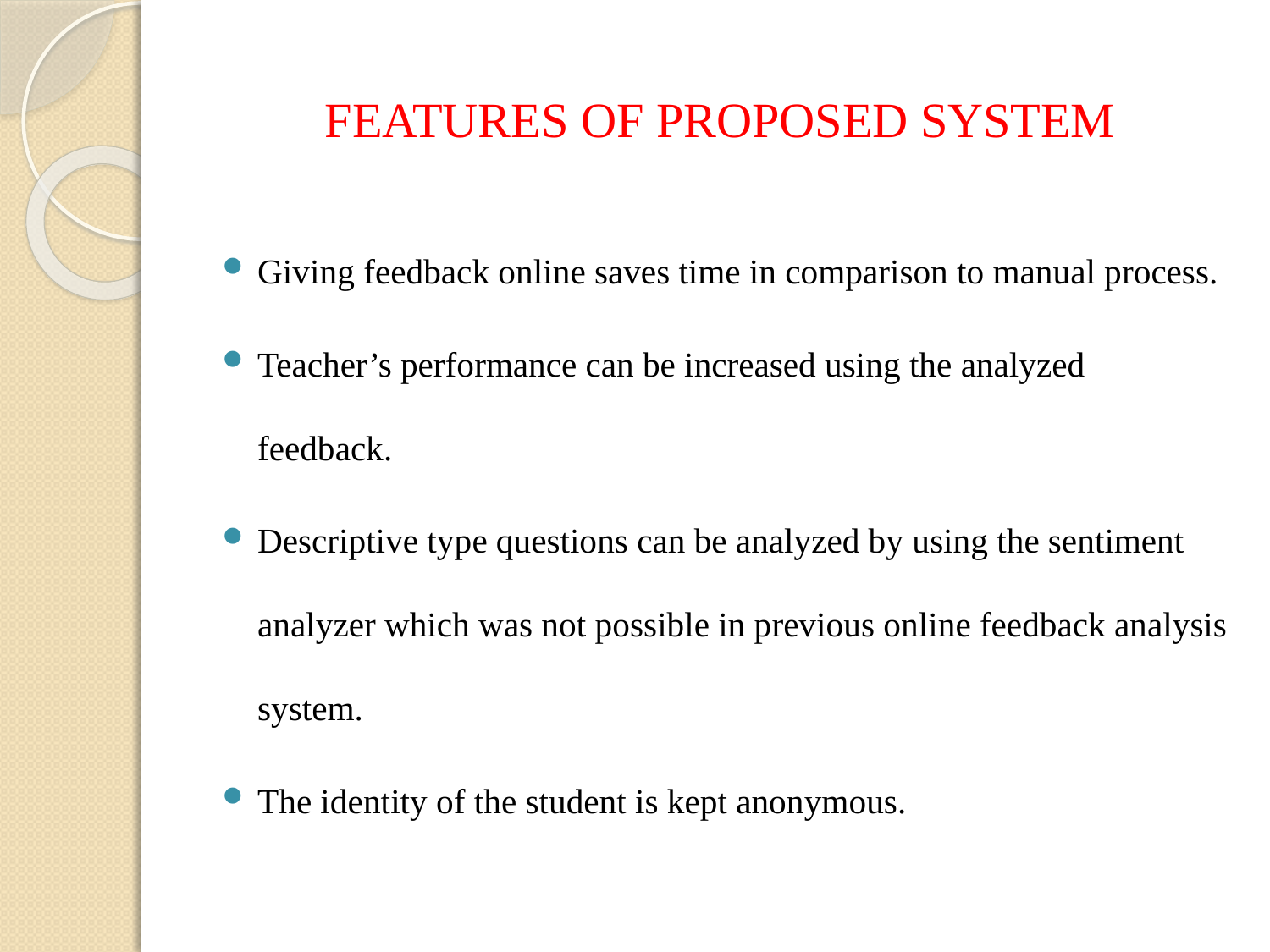

FEATURES OF PROPOSED SYSTEM
Giving feedback online saves time in comparison to manual process.
Teacher’s performance can be increased using the analyzed feedback.
Descriptive type questions can be analyzed by using the sentiment analyzer which was not possible in previous online feedback analysis system.
The identity of the student is kept anonymous.